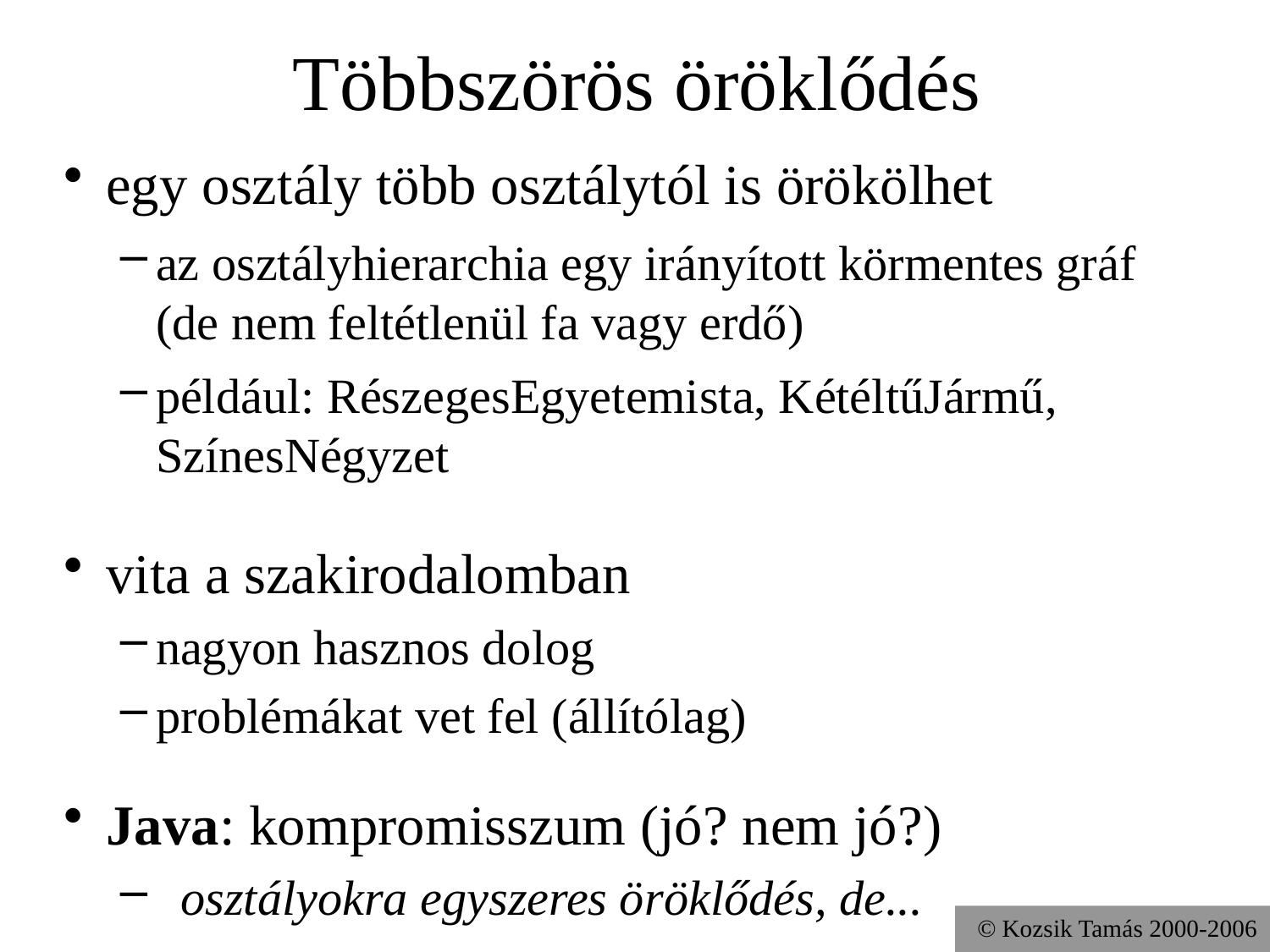

# Többszörös öröklődés
egy osztály több osztálytól is örökölhet
az osztályhierarchia egy irányított körmentes gráf
(de nem feltétlenül fa vagy erdő)
például: RészegesEgyetemista, KétéltűJármű, SzínesNégyzet
vita a szakirodalomban
nagyon hasznos dolog
problémákat vet fel (állítólag)
Java: kompromisszum (jó? nem jó?)
  osztályokra egyszeres öröklődés, de...
© Kozsik Tamás 2000-2006